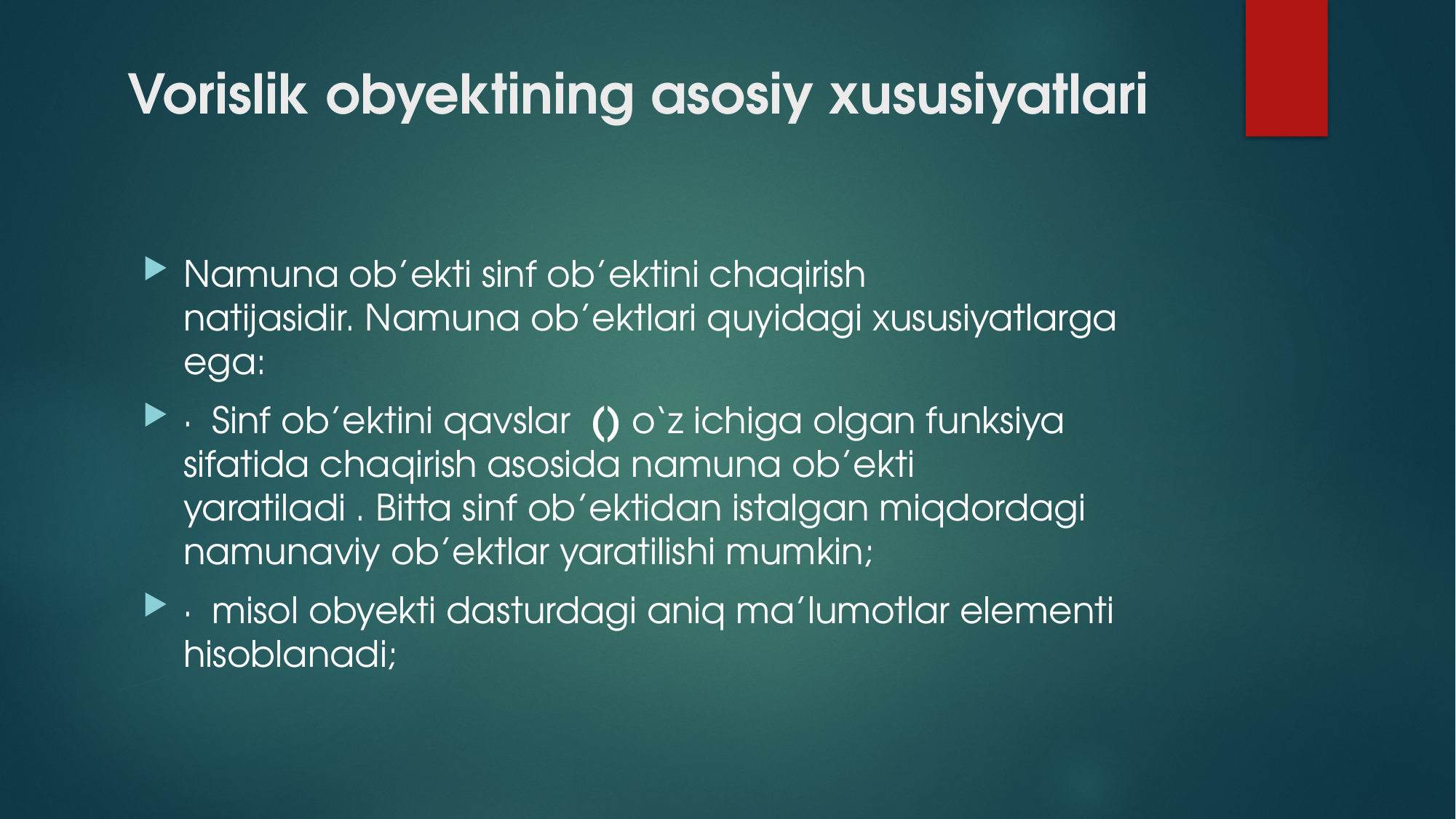

# Vorislik obyektining asosiy xususiyatlari
Namuna ob’ekti sinf ob’ektini chaqirish natijasidir. Namuna ob’ektlari quyidagi xususiyatlarga ega:
·  Sinf ob’ektini qavslar  () o‘z ichiga olgan funksiya sifatida chaqirish asosida namuna ob’ekti yaratiladi . Bitta sinf ob’ektidan istalgan miqdordagi namunaviy ob’ektlar yaratilishi mumkin;
·  misol obyekti dasturdagi aniq ma’lumotlar elementi hisoblanadi;